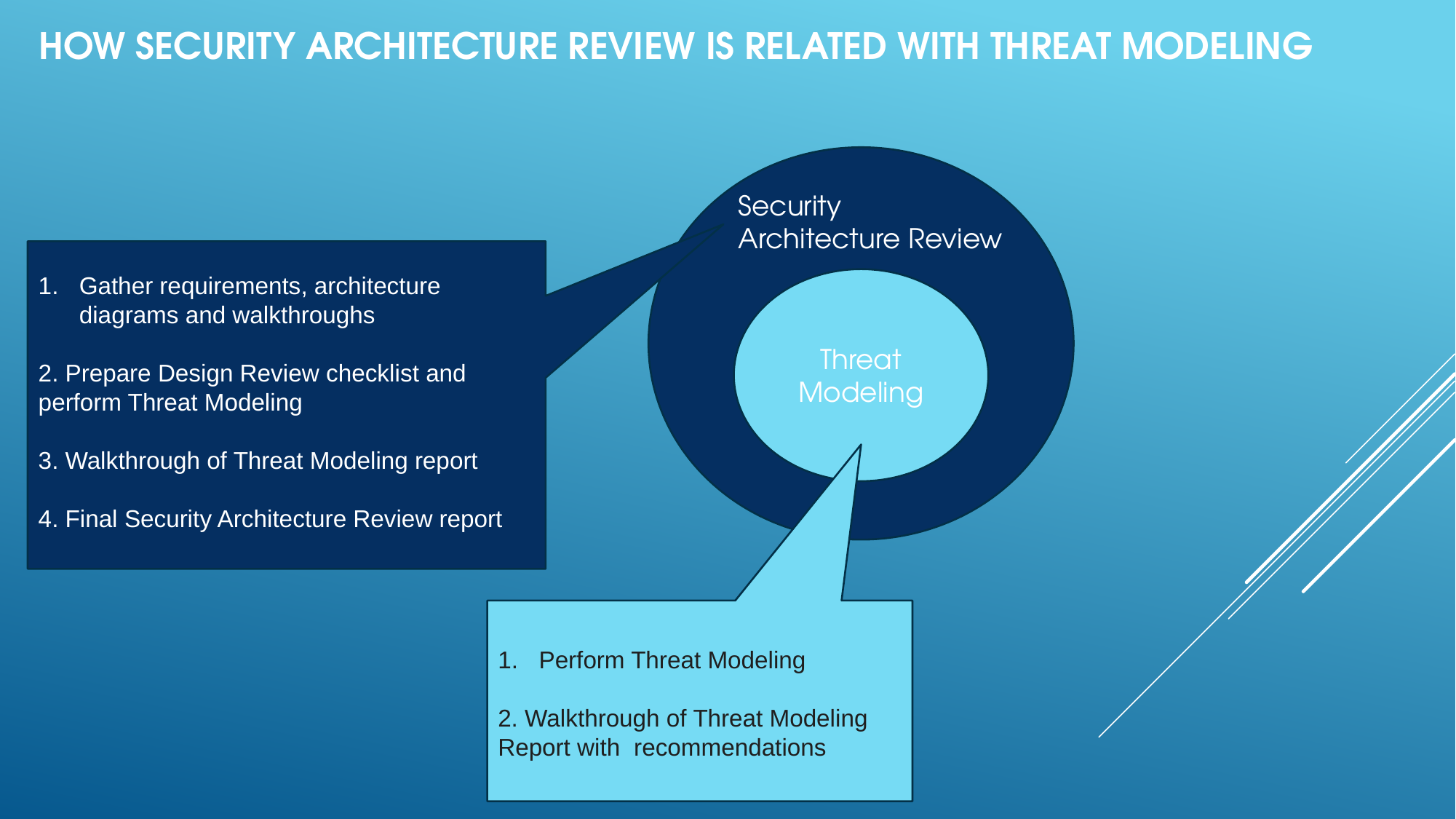

How security architecture review is related with threat modeling

Security Architecture Review

Gather requirements, architecture diagrams and walkthroughs

2. Prepare Design Review checklist and perform Threat Modeling

3. Walkthrough of Threat Modeling report

4. Final Security Architecture Review report

Threat Modeling

Perform Threat Modeling

2. Walkthrough of Threat Modeling Report with  recommendations